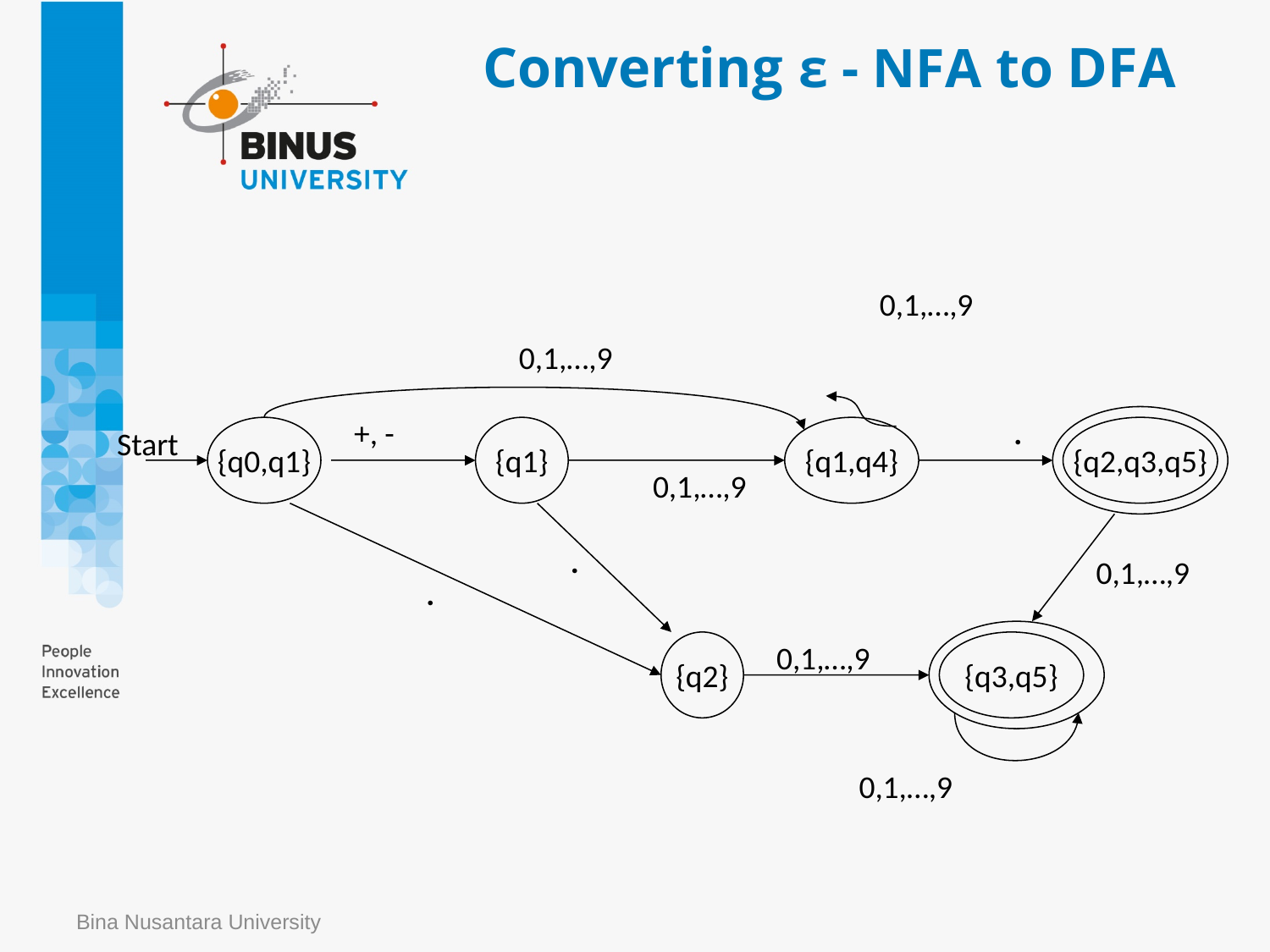

Converting ε - NFA to DFA

0,1,…,9
0,1,…,9
+, -
.

Start
{q0,q1}
{q1}
{q1,q4}
{q2,q3,q5}

0,1,…,9

.
0,1,…,9
.

{q2}
0,1,…,9
{q3,q5}

0,1,…,9
Bina Nusantara University